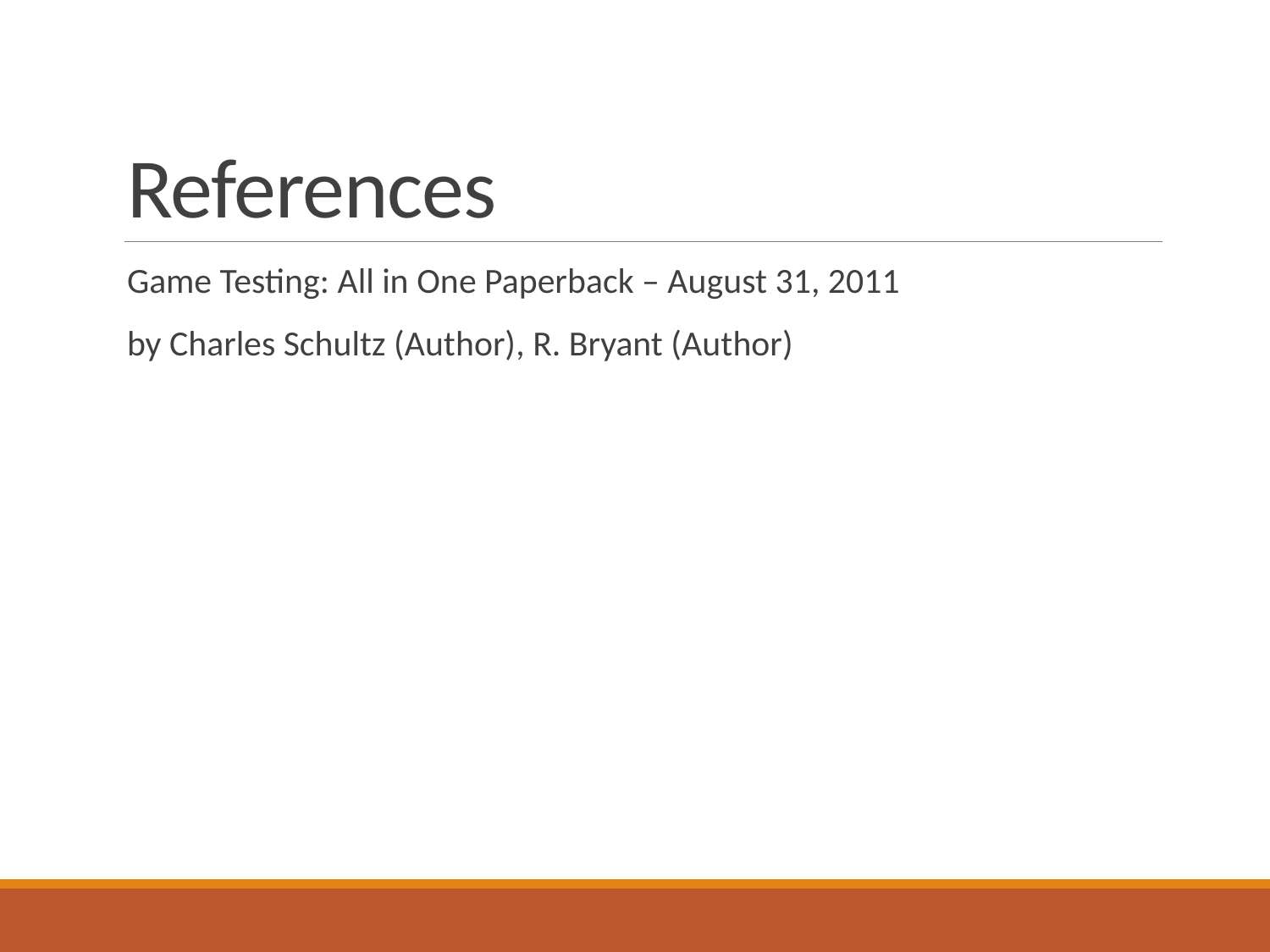

# References
Game Testing: All in One Paperback – August 31, 2011
by Charles Schultz (Author), R. Bryant (Author)